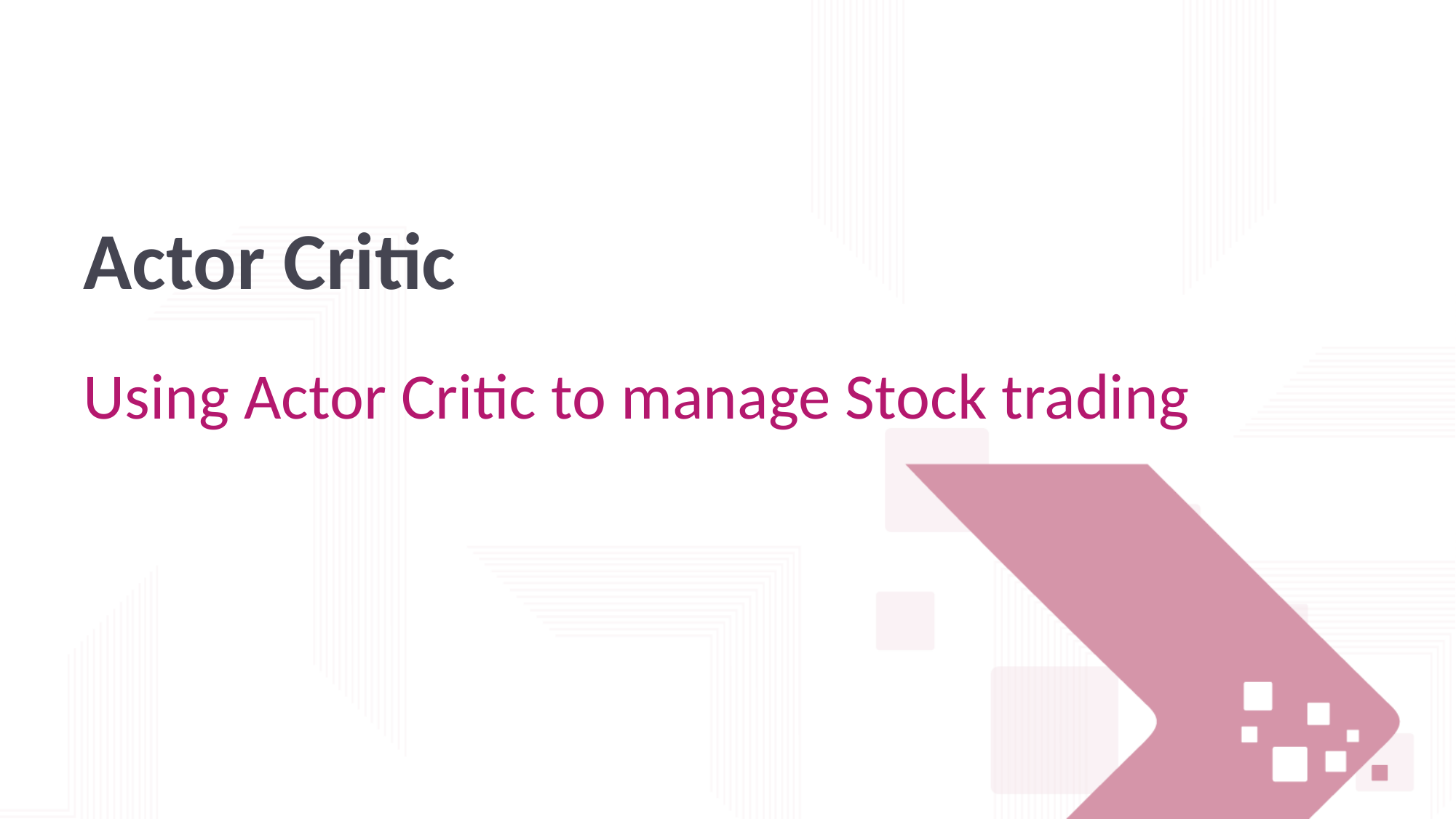

# Actor Critic
Using Actor Critic to manage Stock trading